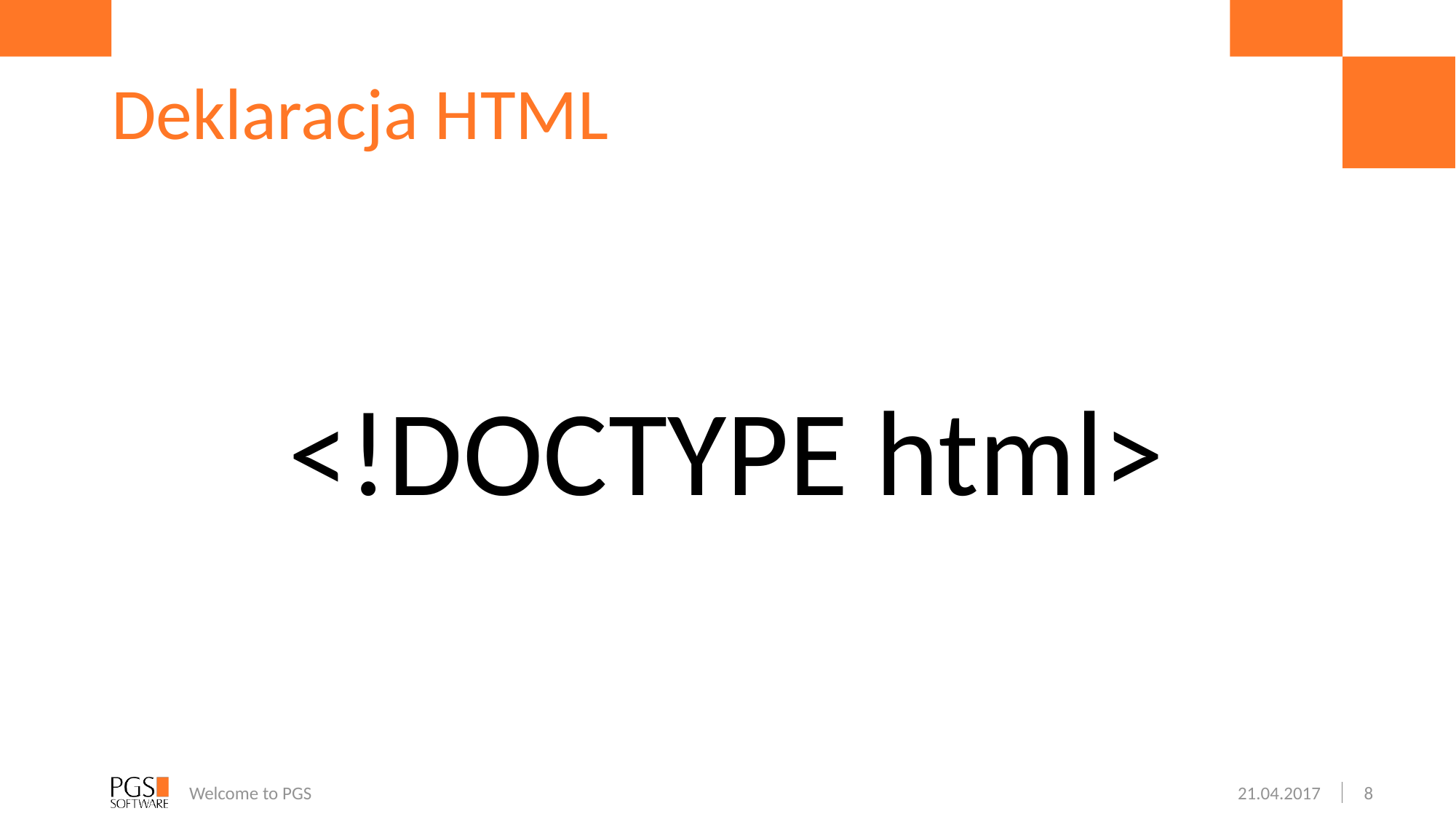

# Deklaracja HTML

<!DOCTYPE html>
Welcome to PGS
21.04.2017
8